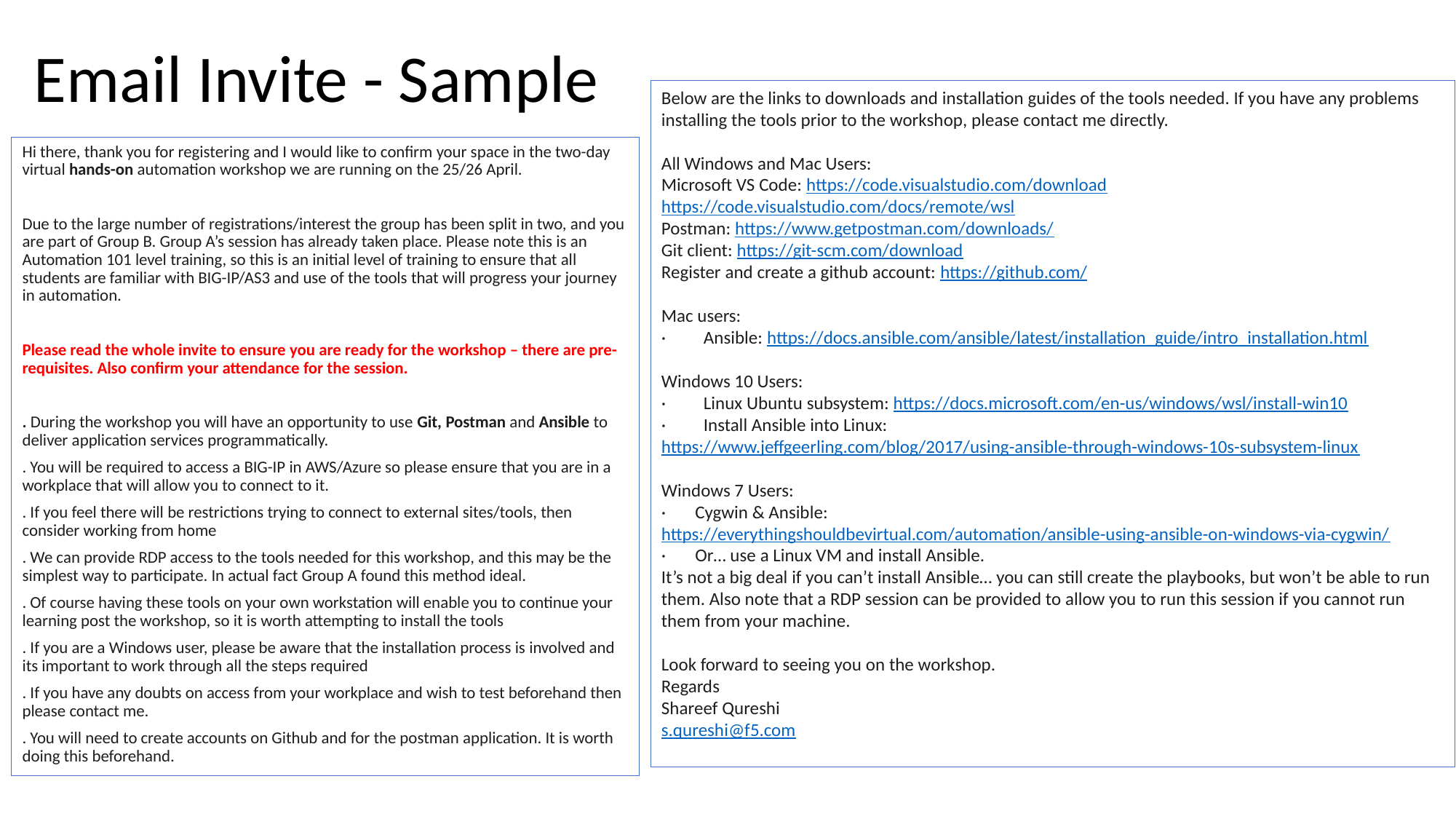

# Email Invite - Sample
Below are the links to downloads and installation guides of the tools needed. If you have any problems installing the tools prior to the workshop, please contact me directly.

All Windows and Mac Users:
Microsoft VS Code: https://code.visualstudio.com/download
https://code.visualstudio.com/docs/remote/wsl
Postman: https://www.getpostman.com/downloads/
Git client: https://git-scm.com/download
Register and create a github account: https://github.com/

Mac users:
·         Ansible: https://docs.ansible.com/ansible/latest/installation_guide/intro_installation.html

Windows 10 Users:
·         Linux Ubuntu subsystem: https://docs.microsoft.com/en-us/windows/wsl/install-win10
·         Install Ansible into Linux: https://www.jeffgeerling.com/blog/2017/using-ansible-through-windows-10s-subsystem-linux

Windows 7 Users:
·       Cygwin & Ansible: https://everythingshouldbevirtual.com/automation/ansible-using-ansible-on-windows-via-cygwin/
·       Or… use a Linux VM and install Ansible.
It’s not a big deal if you can’t install Ansible… you can still create the playbooks, but won’t be able to run them. Also note that a RDP session can be provided to allow you to run this session if you cannot run them from your machine.

Look forward to seeing you on the workshop.
Regards
Shareef Qureshi
s.qureshi@f5.com

Hi there, thank you for registering and I would like to confirm your space in the two-day virtual hands-on automation workshop we are running on the 25/26 April.

Due to the large number of registrations/interest the group has been split in two, and you are part of Group B. Group A’s session has already taken place. Please note this is an Automation 101 level training, so this is an initial level of training to ensure that all students are familiar with BIG-IP/AS3 and use of the tools that will progress your journey in automation.

Please read the whole invite to ensure you are ready for the workshop – there are pre-requisites. Also confirm your attendance for the session.

. During the workshop you will have an opportunity to use Git, Postman and Ansible to deliver application services programmatically.
. You will be required to access a BIG-IP in AWS/Azure so please ensure that you are in a workplace that will allow you to connect to it.
. If you feel there will be restrictions trying to connect to external sites/tools, then consider working from home
. We can provide RDP access to the tools needed for this workshop, and this may be the simplest way to participate. In actual fact Group A found this method ideal.
. Of course having these tools on your own workstation will enable you to continue your learning post the workshop, so it is worth attempting to install the tools
. If you are a Windows user, please be aware that the installation process is involved and its important to work through all the steps required
. If you have any doubts on access from your workplace and wish to test beforehand then please contact me.
. You will need to create accounts on Github and for the postman application. It is worth doing this beforehand.